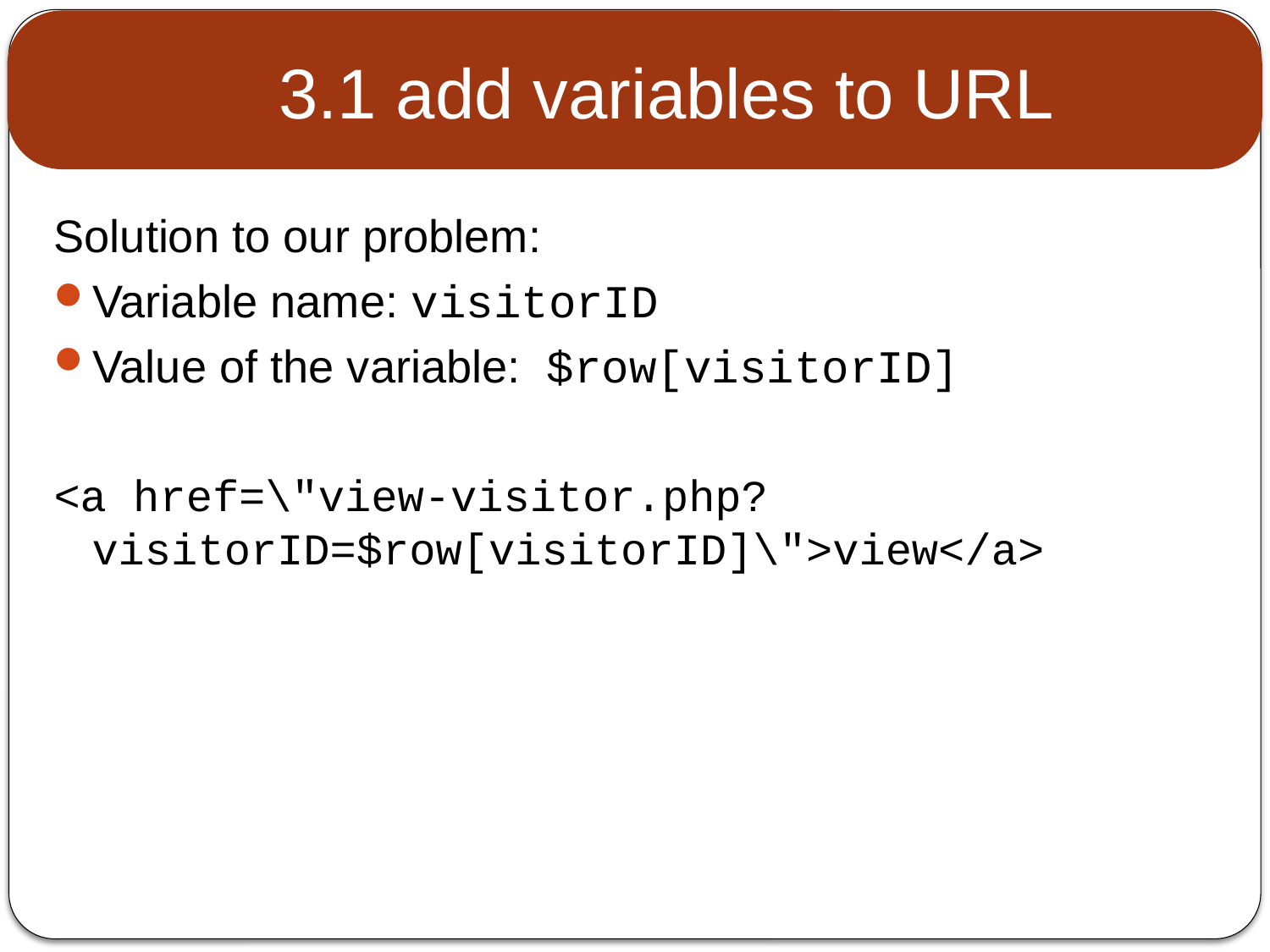

# 3.1 add variables to URL
Solution to our problem:
Variable name: visitorID
Value of the variable:  $row[visitorID]

<a href=\"view-visitor.php?visitorID=$row[visitorID]\">view</a>